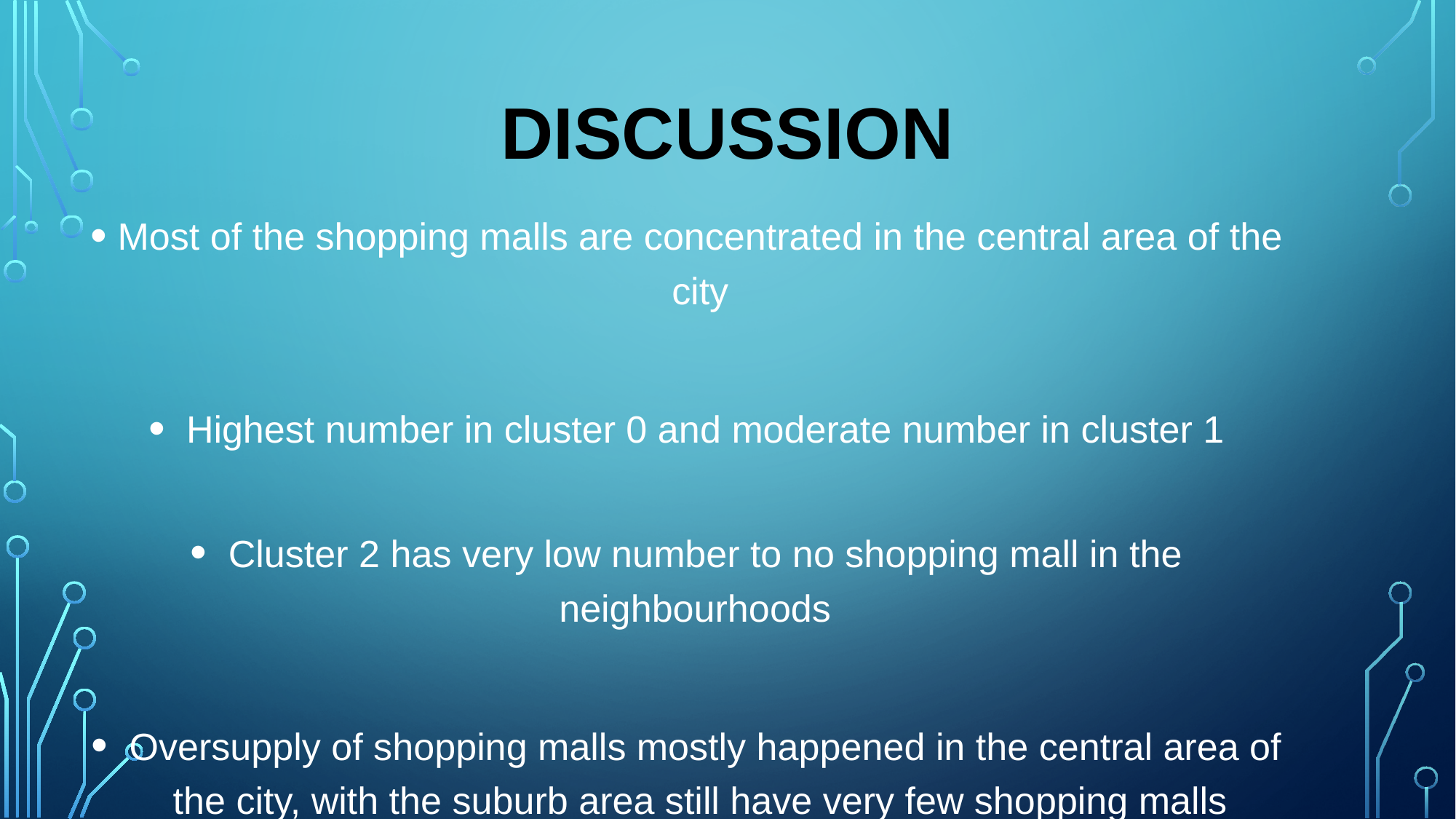

# Discussion
Most of the shopping malls are concentrated in the central area of the city

 Highest number in cluster 0 and moderate number in cluster 1

 Cluster 2 has very low number to no shopping mall in the neighbourhoods

 Oversupply of shopping malls mostly happened in the central area of the city, with the suburb area still have very few shopping malls